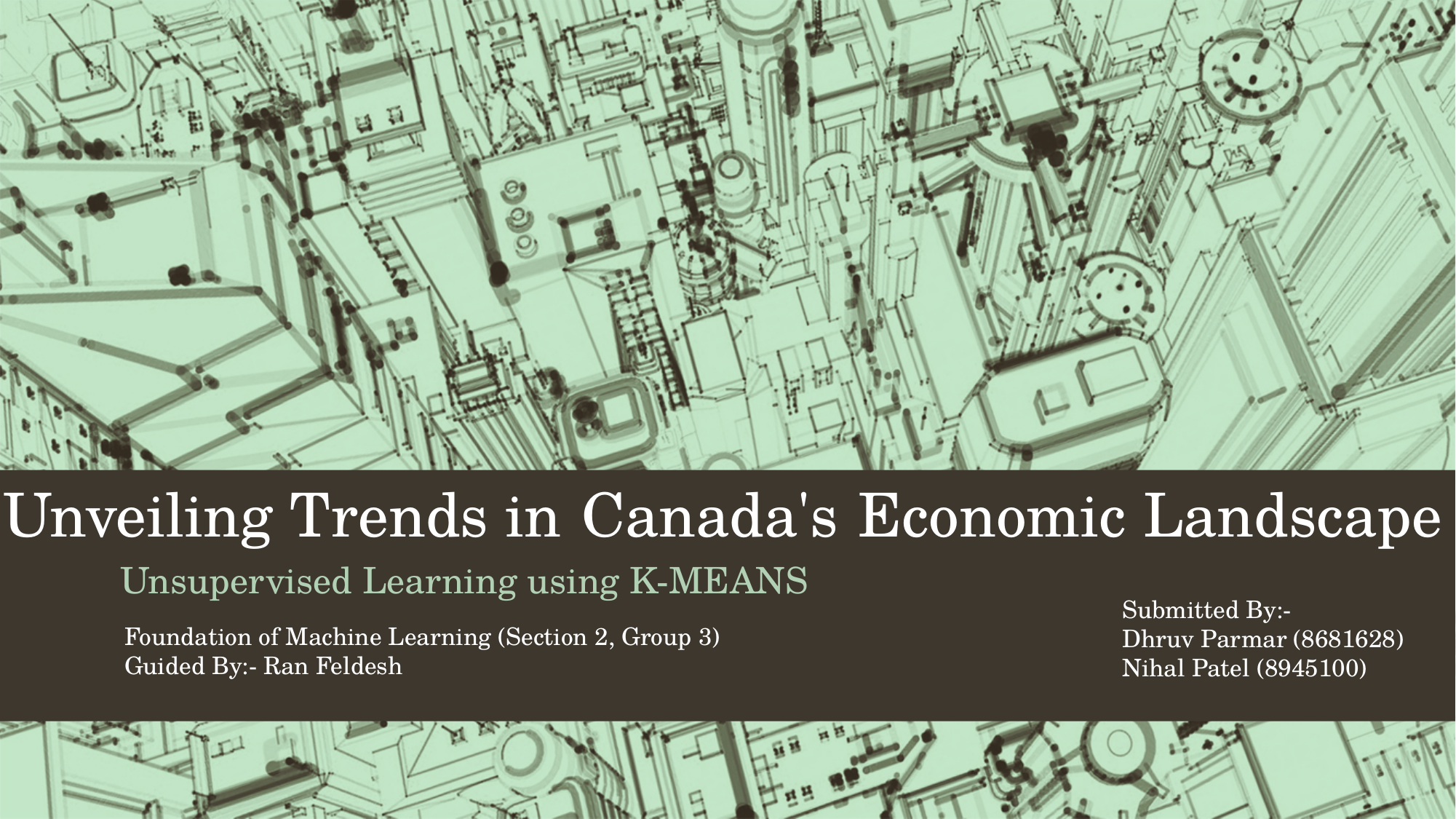

# Unveiling Trends in Canada's Economic Landscape
Unsupervised Learning using K-MEANS
Submitted By:-
Dhruv Parmar (8681628)
Nihal Patel (8945100)
Foundation of Machine Learning (Section 2, Group 3)
Guided By:- Ran Feldesh